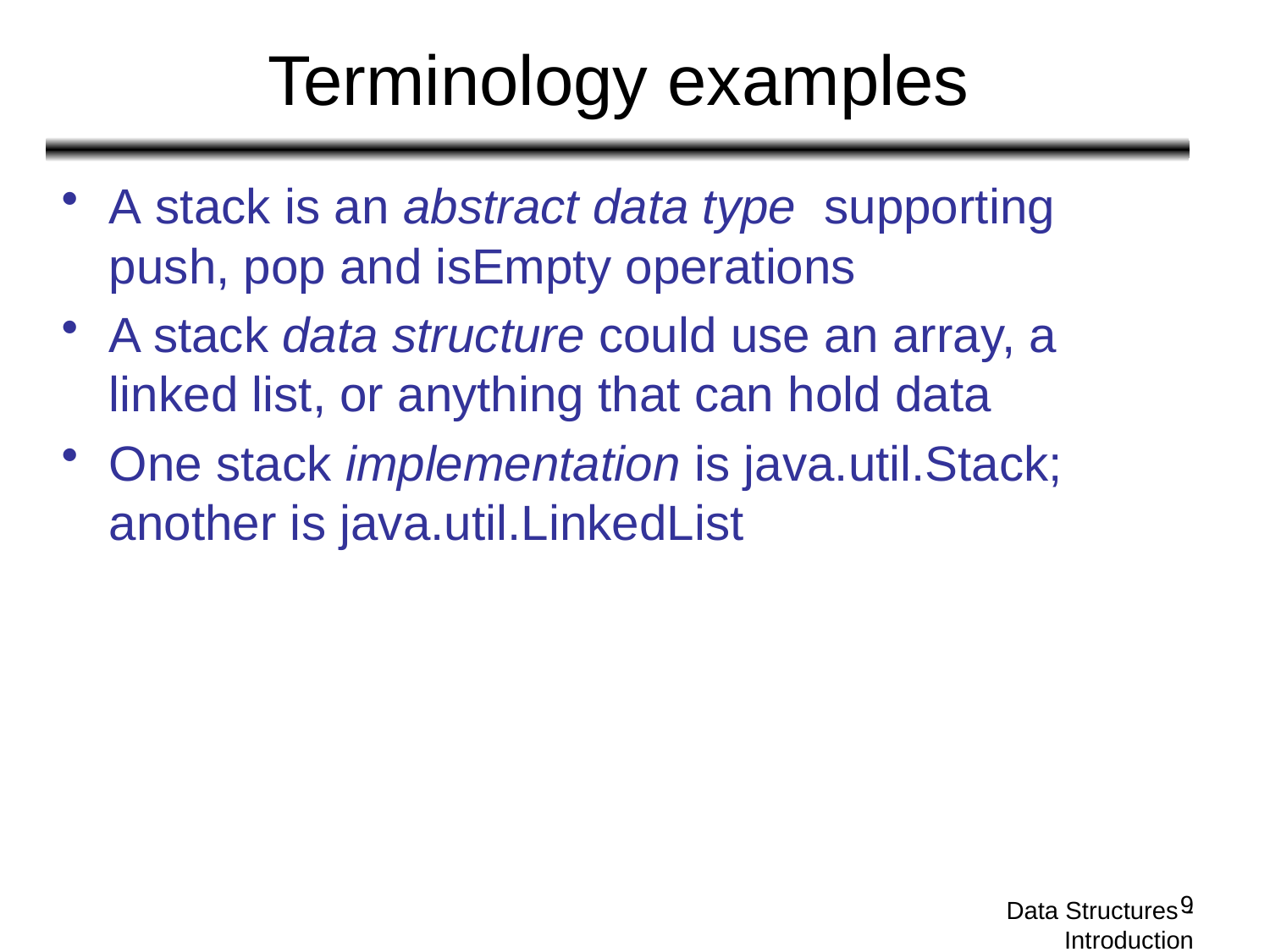

# Terminology examples
A stack is an abstract data type  supporting push, pop and isEmpty operations
A stack data structure could use an array, a linked list, or anything that can hold data
One stack implementation is java.util.Stack; another is java.util.LinkedList

9
Data Structures - Introduction